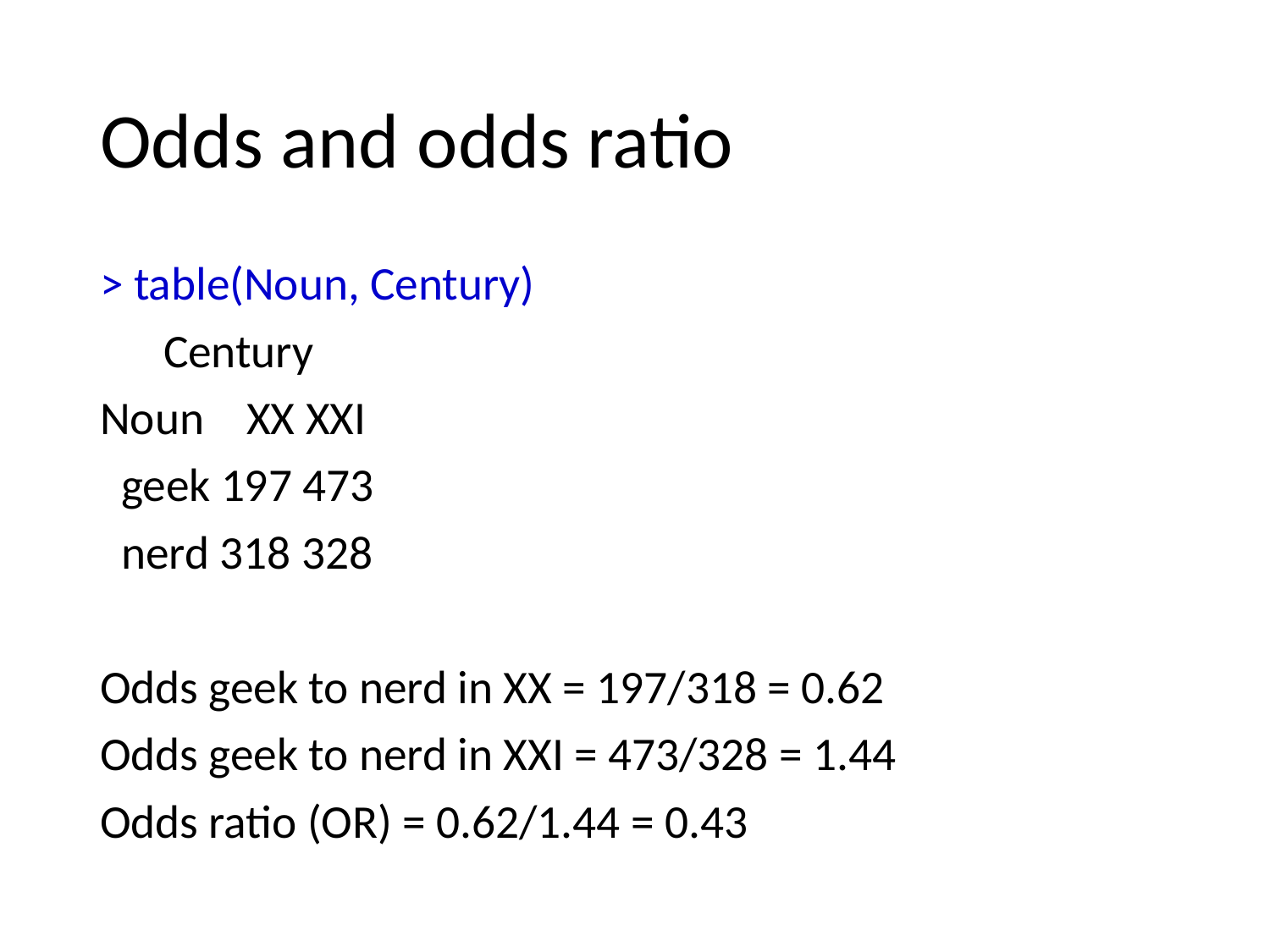

# Odds and odds ratio
> table(Noun, Century)
      Century
Noun    XX XXI
  geek 197 473
  nerd 318 328

Odds geek to nerd in XX = 197/318 = 0.62
Odds geek to nerd in XXI = 473/328 = 1.44
Odds ratio (OR) = 0.62/1.44 = 0.43